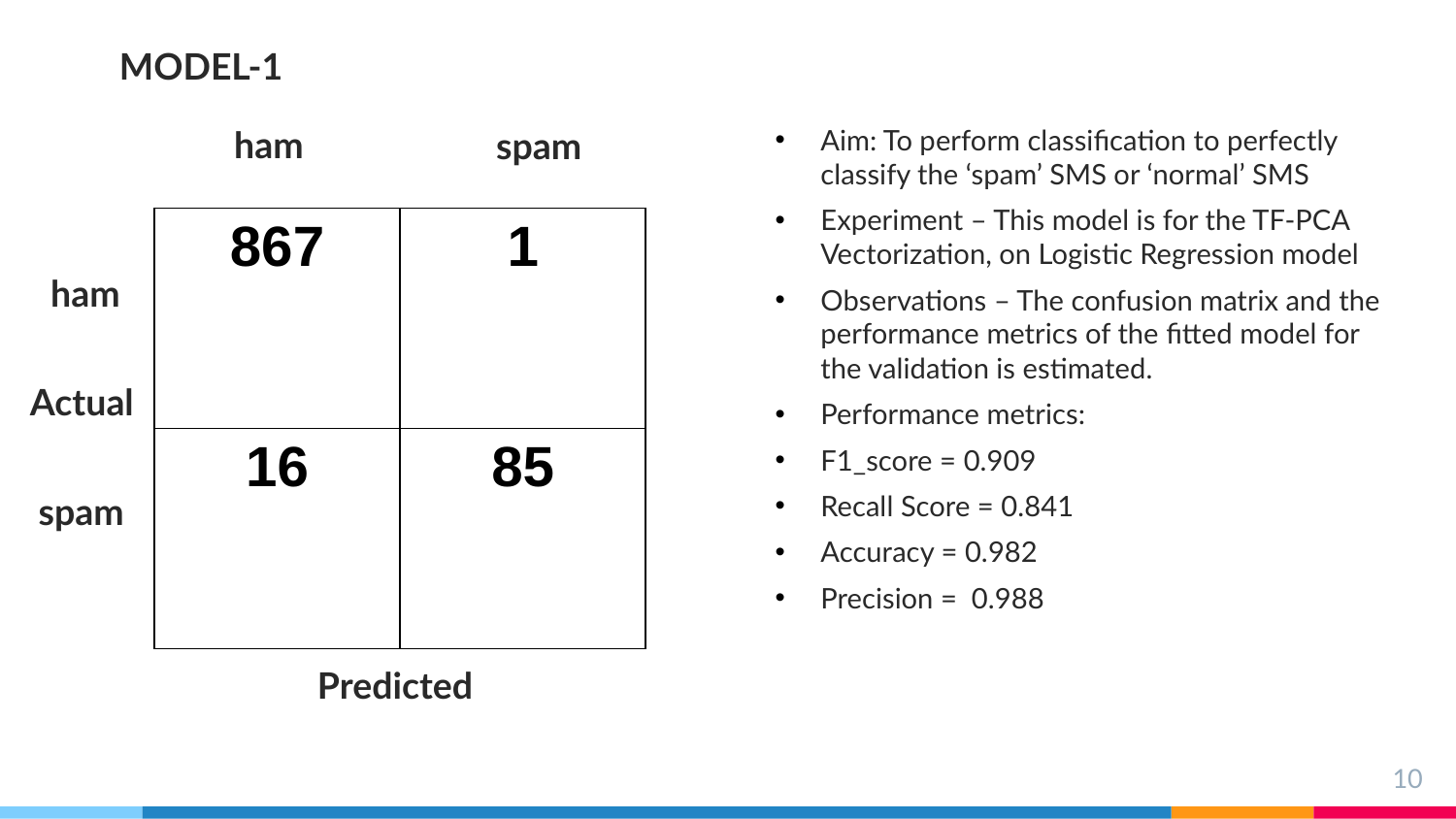

MODEL-1

ham

Aim: To perform classification to perfectly classify the ‘spam’ SMS or ‘normal’ SMS
Experiment – This model is for the TF-PCA Vectorization, on Logistic Regression model
Observations – The confusion matrix and the performance metrics of the fitted model for the validation is estimated.
Performance metrics:
F1_score = 0.909
Recall Score = 0.841
Accuracy = 0.982
Precision =  0.988

spam

| 867 | 1 |
| --- | --- |
| 16 | 85 |
ham

Actual

spam

Predicted

10